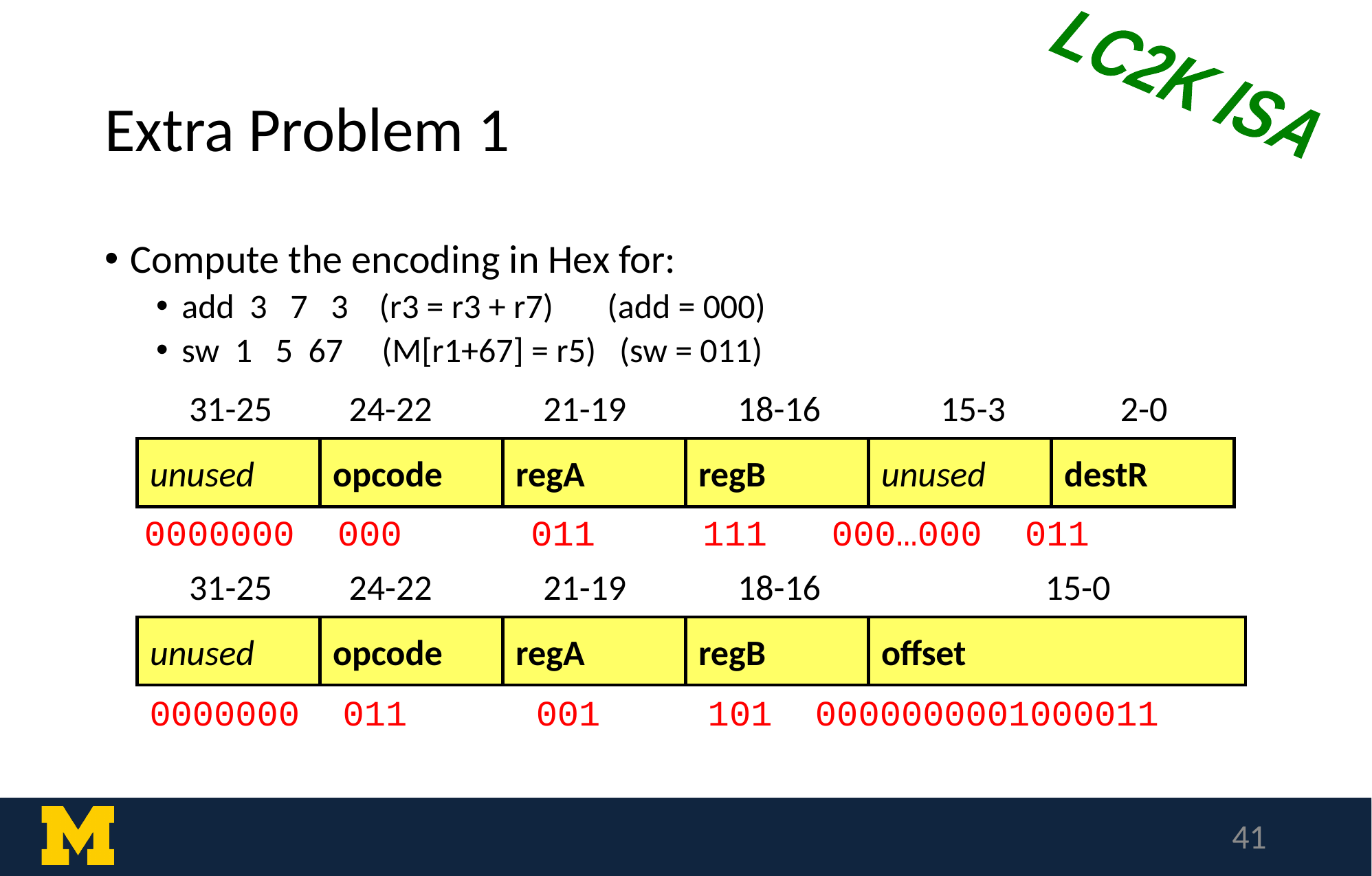

LC2K ISA
# Extra Problem 1
Compute the encoding in Hex for:
add  3   7   3    (r3 = r3 + r7)       (add = 000)
sw  1   5  67     (M[r1+67] = r5)   (sw = 011)
31-25
24-22
21-19
18-16
15-3
2-0
unused
opcode
regA
regB
unused
destR
0000000  000      011     111   000…000  011
31-25
24-22
21-19
18-16
15-0
unused
opcode
regA
regB
offset
0000000  011      001     101  0000000001000011
41